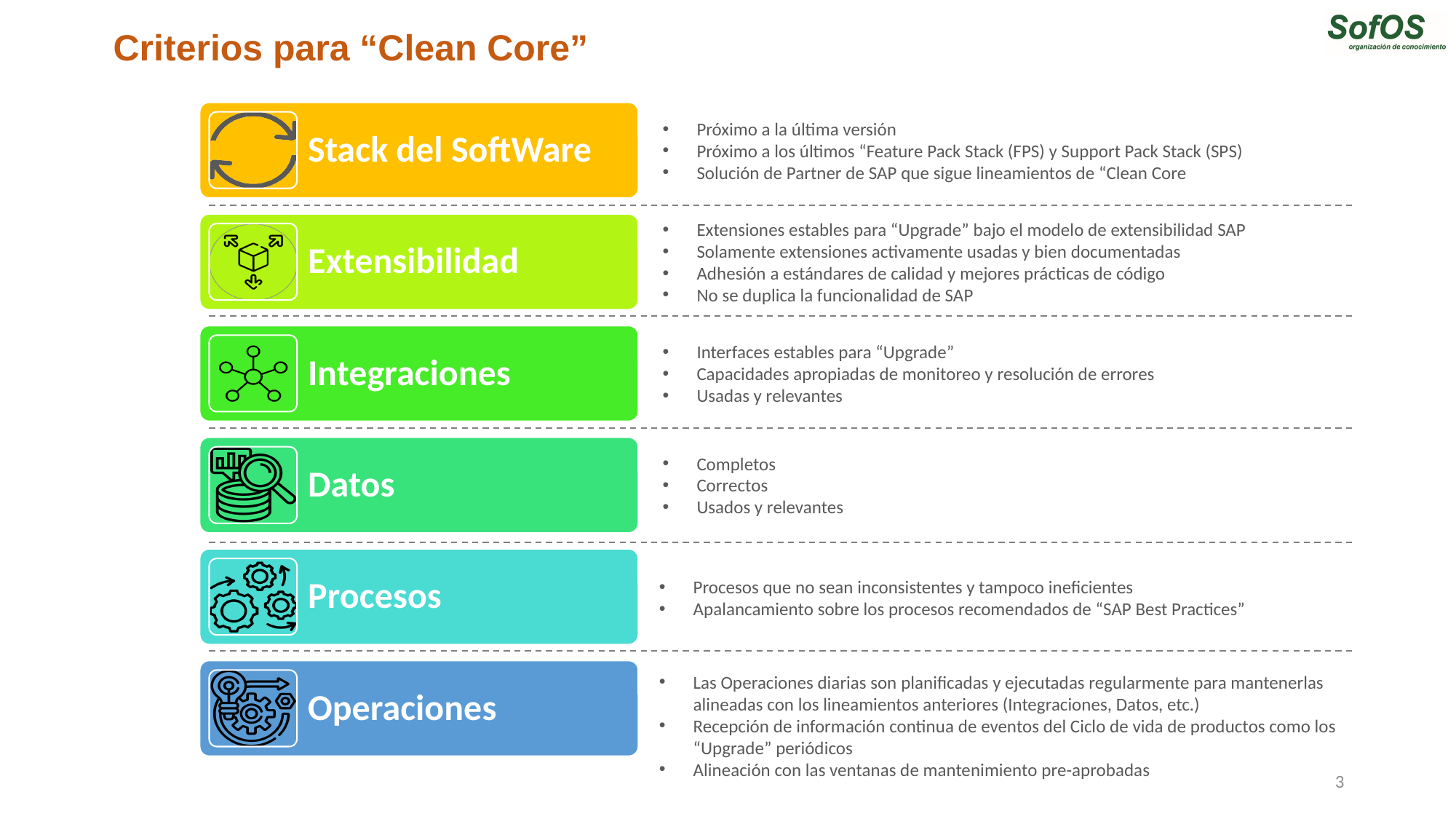

# Criterios para “Clean Core”
Próximo a la última versión
Próximo a los últimos “Feature Pack Stack (FPS) y Support Pack Stack (SPS)
Solución de Partner de SAP que sigue lineamientos de “Clean Core

Stack del SoftWare

Extensiones estables para “Upgrade” bajo el modelo de extensibilidad SAP
Solamente extensiones activamente usadas y bien documentadas
Adhesión a estándares de calidad y mejores prácticas de código
No se duplica la funcionalidad de SAP

Extensibilidad

Interfaces estables para “Upgrade”
Capacidades apropiadas de monitoreo y resolución de errores
Usadas y relevantes

Integraciones

Completos
Correctos
Usados y relevantes

Datos

Procesos

Procesos que no sean inconsistentes y tampoco ineficientes
Apalancamiento sobre los procesos recomendados de “SAP Best Practices”

Operaciones

Las Operaciones diarias son planificadas y ejecutadas regularmente para mantenerlas alineadas con los lineamientos anteriores (Integraciones, Datos, etc.)
Recepción de información continua de eventos del Ciclo de vida de productos como los “Upgrade” periódicos
Alineación con las ventanas de mantenimiento pre-aprobadas
3